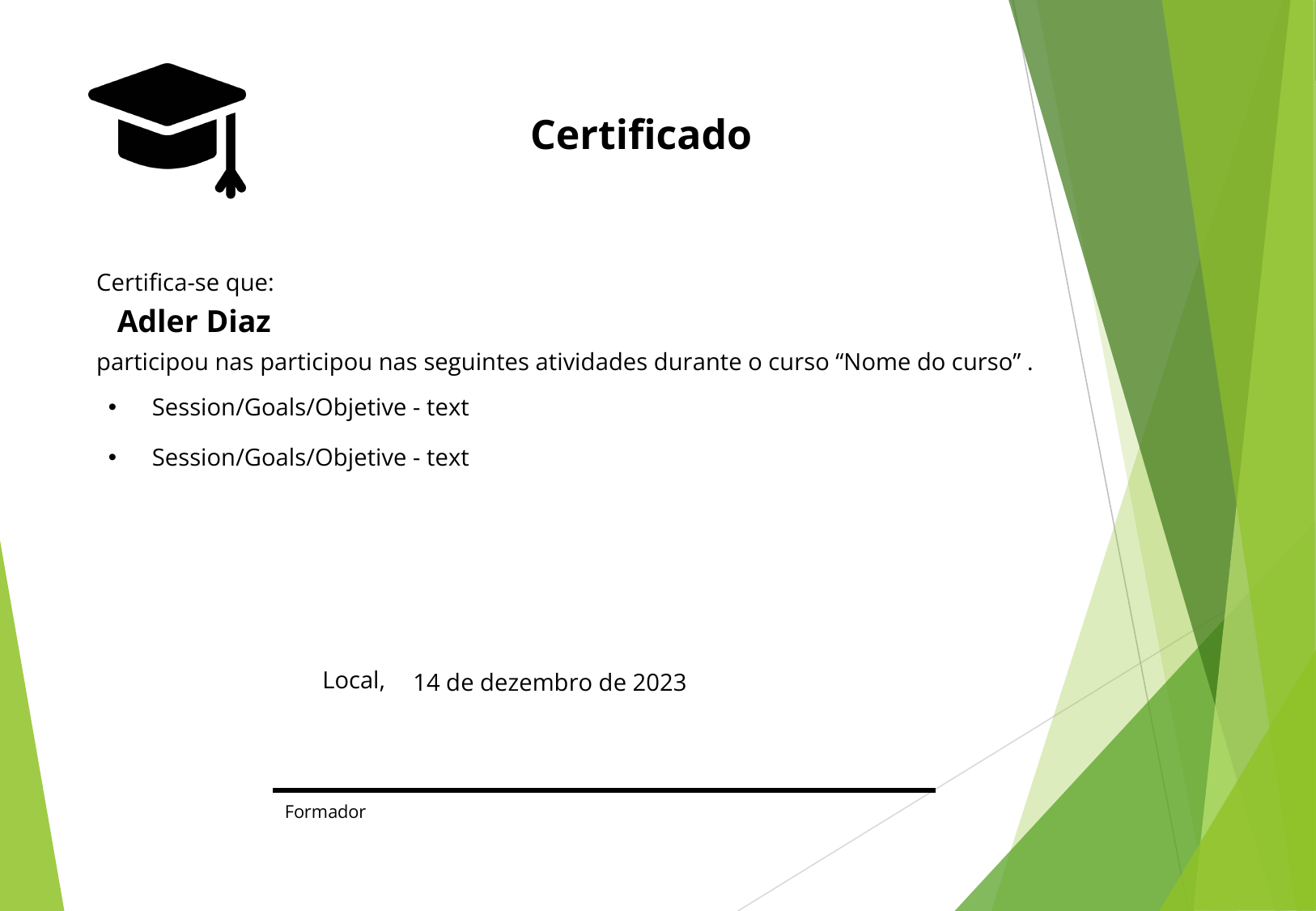

Adler Diaz
Session/Goals/Objetive - text
Session/Goals/Objetive - text
14 de dezembro de 2023